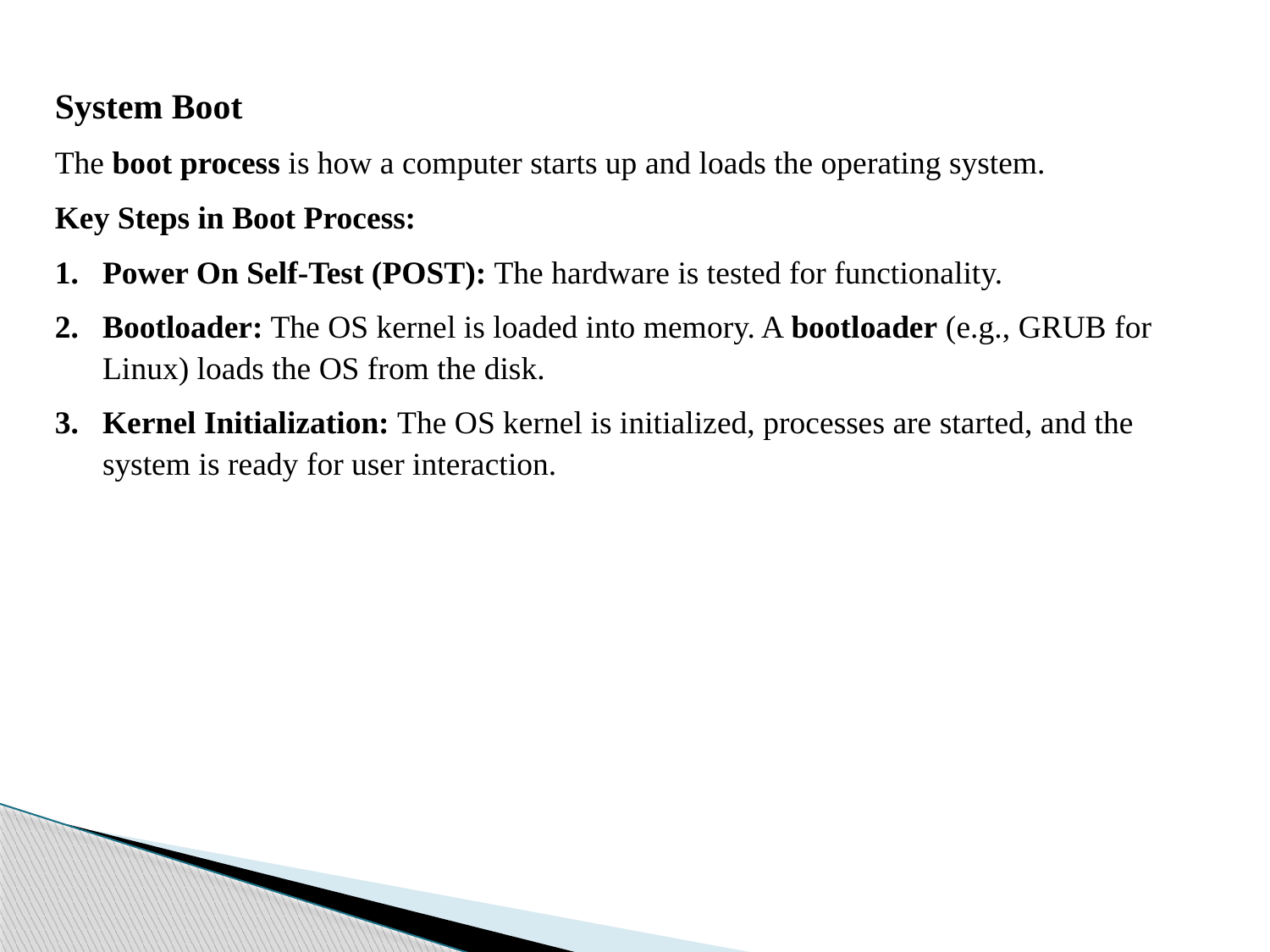

System Boot
The boot process is how a computer starts up and loads the operating system.
Key Steps in Boot Process:
Power On Self-Test (POST): The hardware is tested for functionality.
Bootloader: The OS kernel is loaded into memory. A bootloader (e.g., GRUB for Linux) loads the OS from the disk.
Kernel Initialization: The OS kernel is initialized, processes are started, and the system is ready for user interaction.